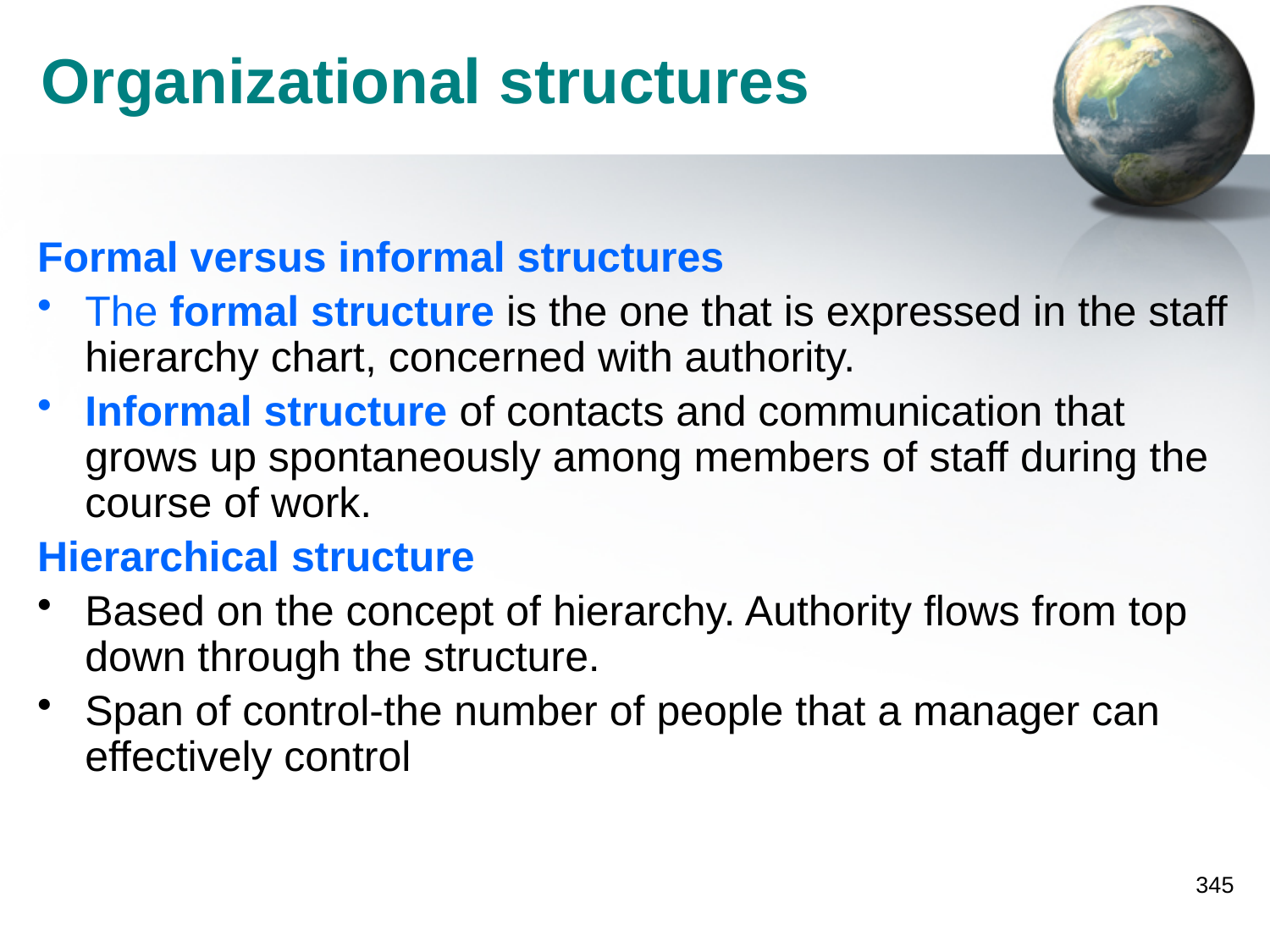

# Organizational structures
Formal versus informal structures
The formal structure is the one that is expressed in the staff hierarchy chart, concerned with authority.
Informal structure of contacts and communication that grows up spontaneously among members of staff during the course of work.
Hierarchical structure
Based on the concept of hierarchy. Authority flows from top down through the structure.
Span of control-the number of people that a manager can effectively control
345